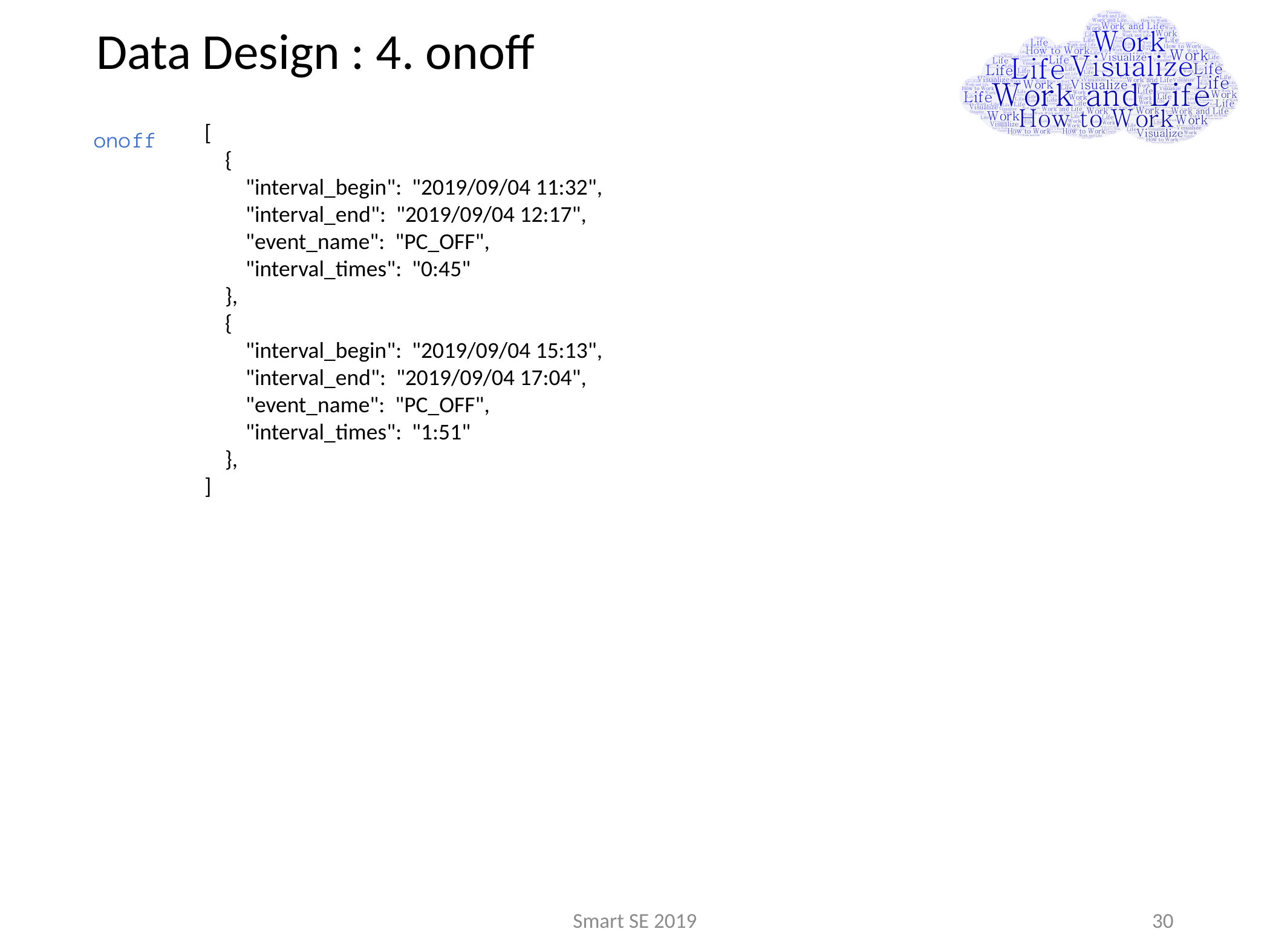

# Data Design : 4. onoff
[
    {
        "interval_begin":  "2019/09/04 11:32",
        "interval_end":  "2019/09/04 12:17",
        "event_name":  "PC_OFF",
        "interval_times":  "0:45"
    },
    {
        "interval_begin":  "2019/09/04 15:13",
        "interval_end":  "2019/09/04 17:04",
        "event_name":  "PC_OFF",
        "interval_times":  "1:51"
    },
]
onoff
Smart SE 2019
30